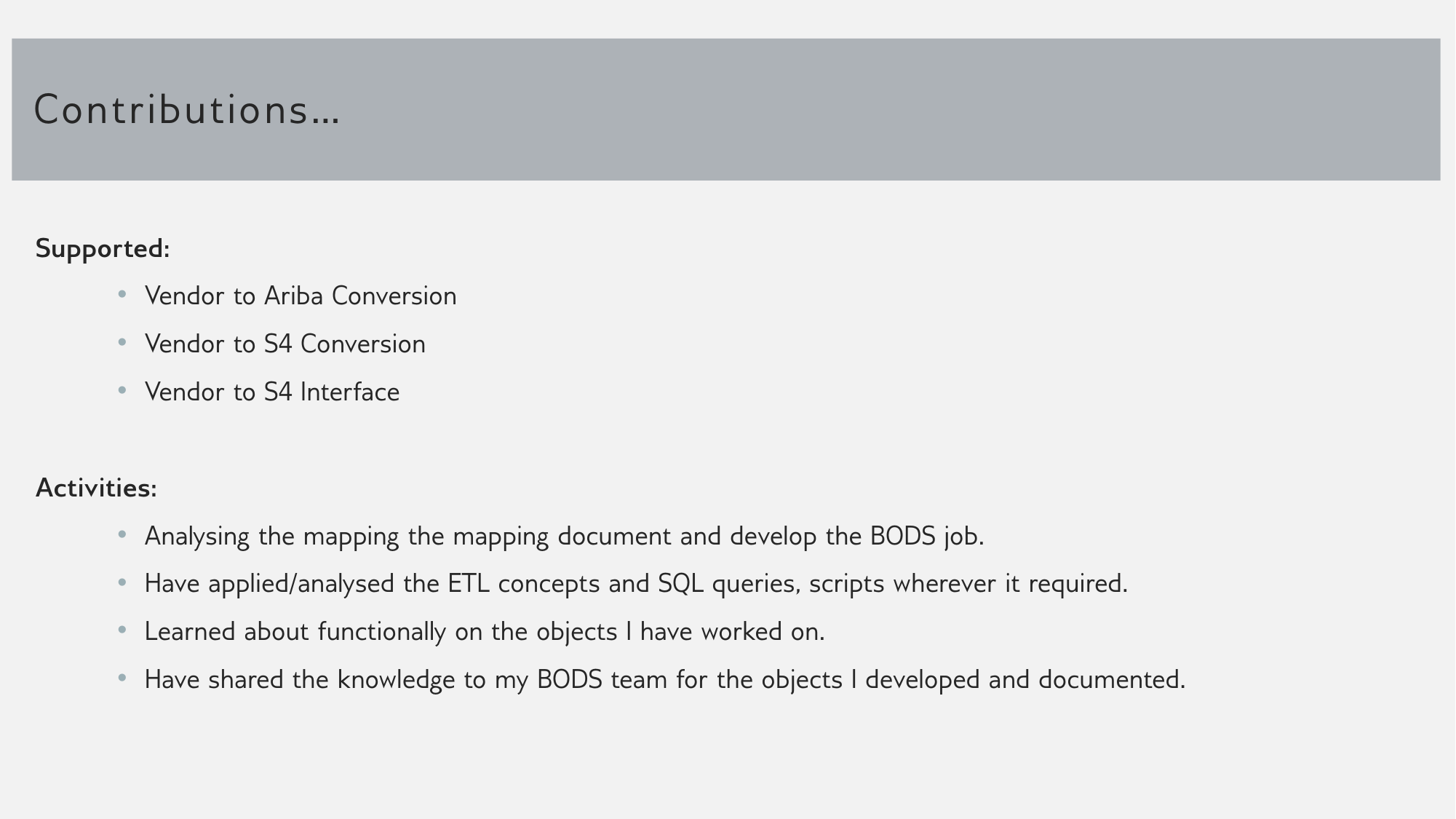

# Contributions…
Supported:
Vendor to Ariba Conversion
Vendor to S4 Conversion
Vendor to S4 Interface

Activities:
Analysing the mapping the mapping document and develop the BODS job.
Have applied/analysed the ETL concepts and SQL queries, scripts wherever it required.
Learned about functionally on the objects I have worked on.
Have shared the knowledge to my BODS team for the objects I developed and documented.